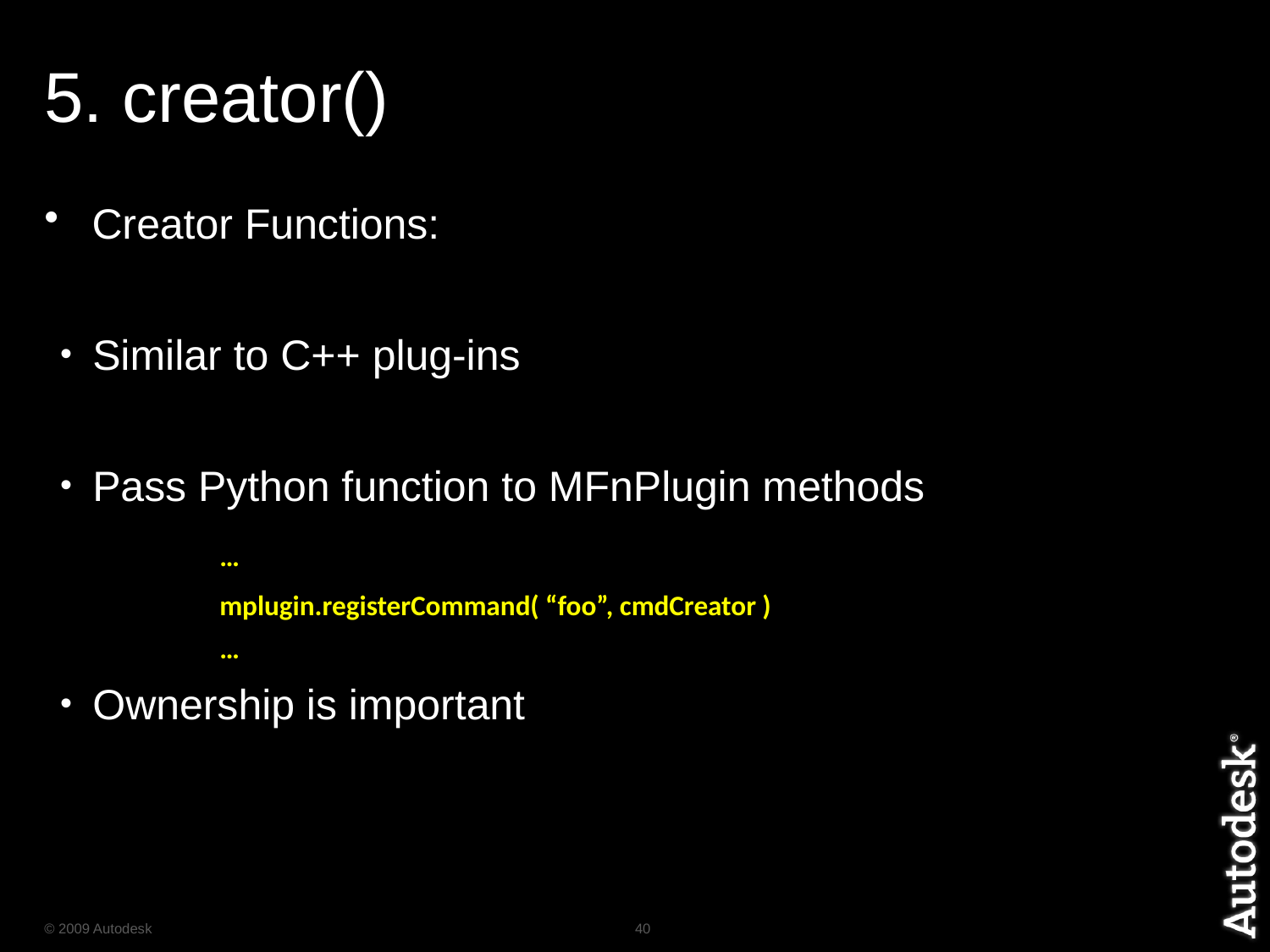

# 5. creator()
Creator Functions:

Similar to C++ plug-ins

Pass Python function to MFnPlugin methods
		…
		mplugin.registerCommand( “foo”, cmdCreator )
		…
Ownership is important